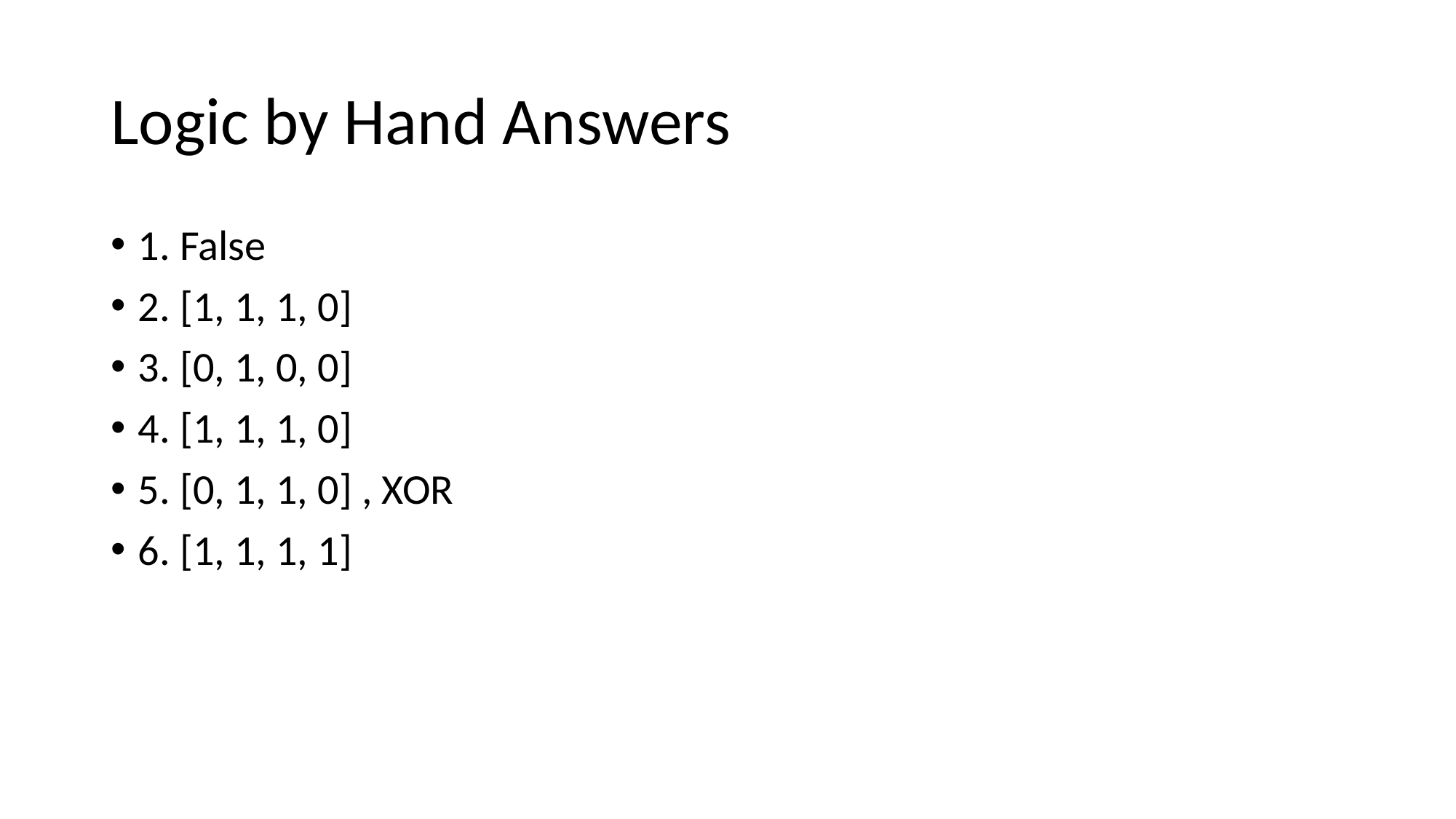

# Logic by Hand Answers
1. False
2. [1, 1, 1, 0]
3. [0, 1, 0, 0]
4. [1, 1, 1, 0]
5. [0, 1, 1, 0] , XOR
6. [1, 1, 1, 1]